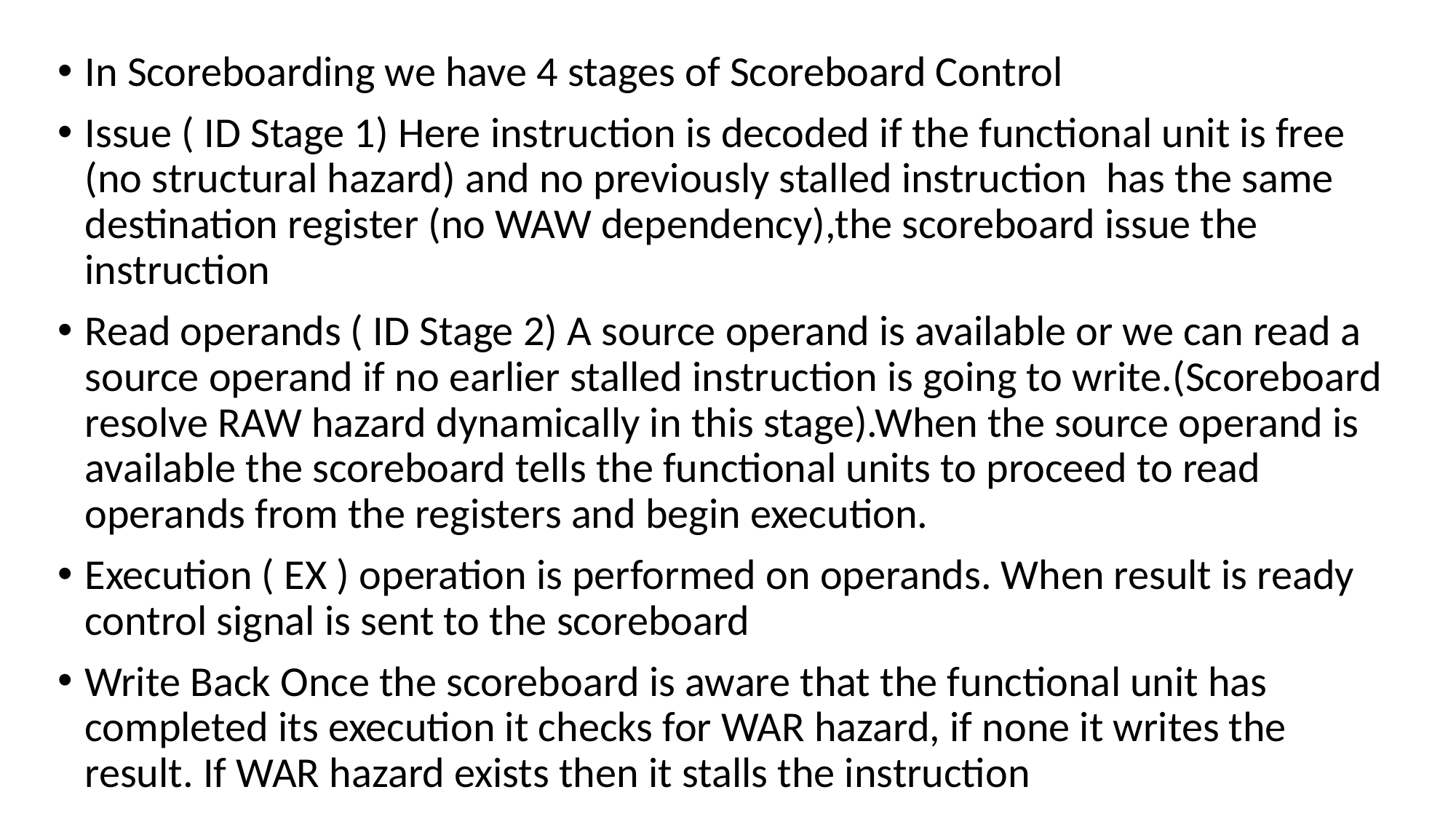

In Scoreboarding we have 4 stages of Scoreboard Control
Issue ( ID Stage 1) Here instruction is decoded if the functional unit is free (no structural hazard) and no previously stalled instruction  has the same destination register (no WAW dependency),the scoreboard issue the instruction
Read operands ( ID Stage 2) A source operand is available or we can read a source operand if no earlier stalled instruction is going to write.(Scoreboard resolve RAW hazard dynamically in this stage).When the source operand is available the scoreboard tells the functional units to proceed to read operands from the registers and begin execution.
Execution ( EX ) operation is performed on operands. When result is ready  control signal is sent to the scoreboard
Write Back Once the scoreboard is aware that the functional unit has completed its execution it checks for WAR hazard, if none it writes the result. If WAR hazard exists then it stalls the instruction